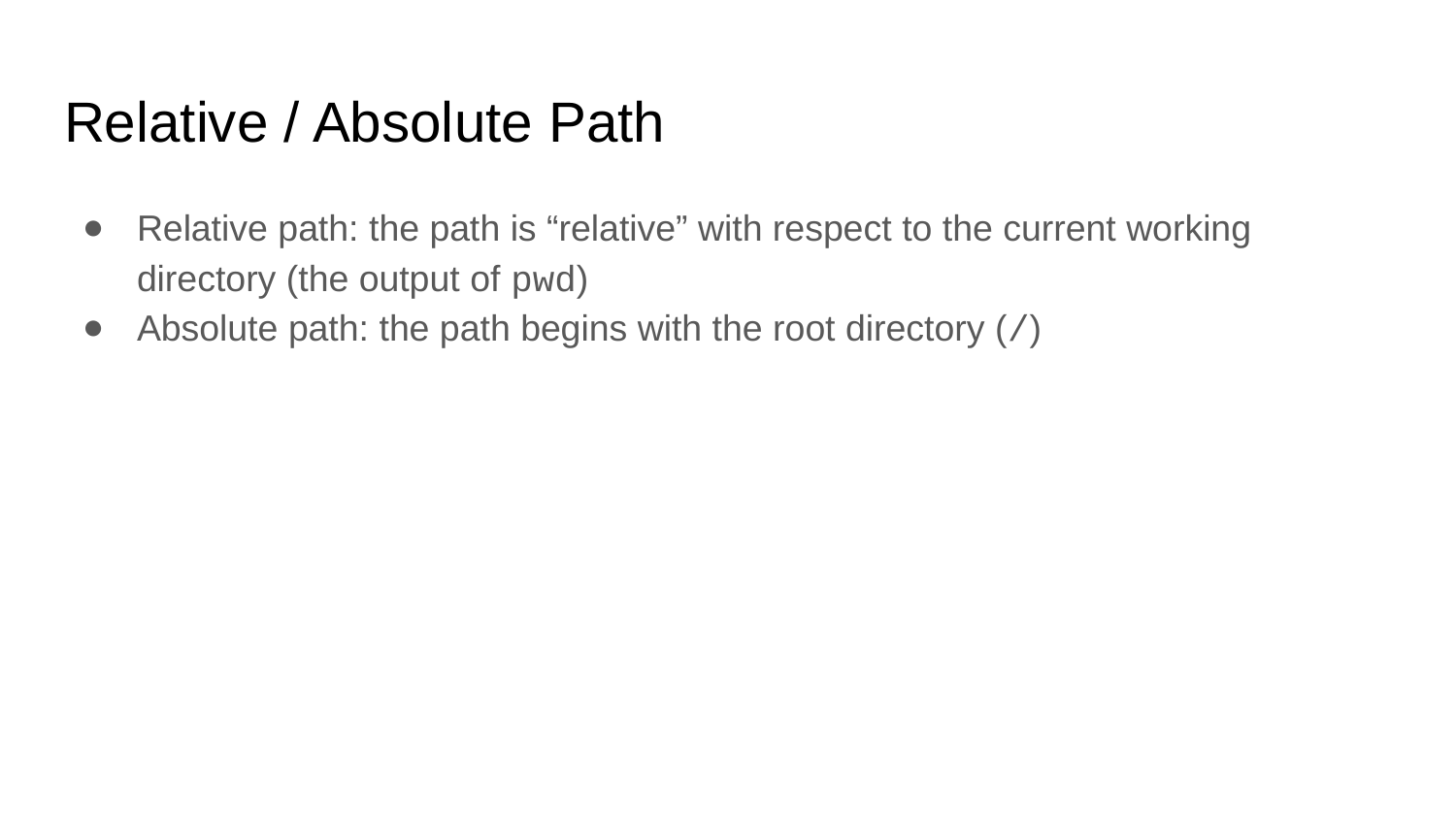

# Relative / Absolute Path
Relative path: the path is “relative” with respect to the current working directory (the output of pwd)
Absolute path: the path begins with the root directory (/)